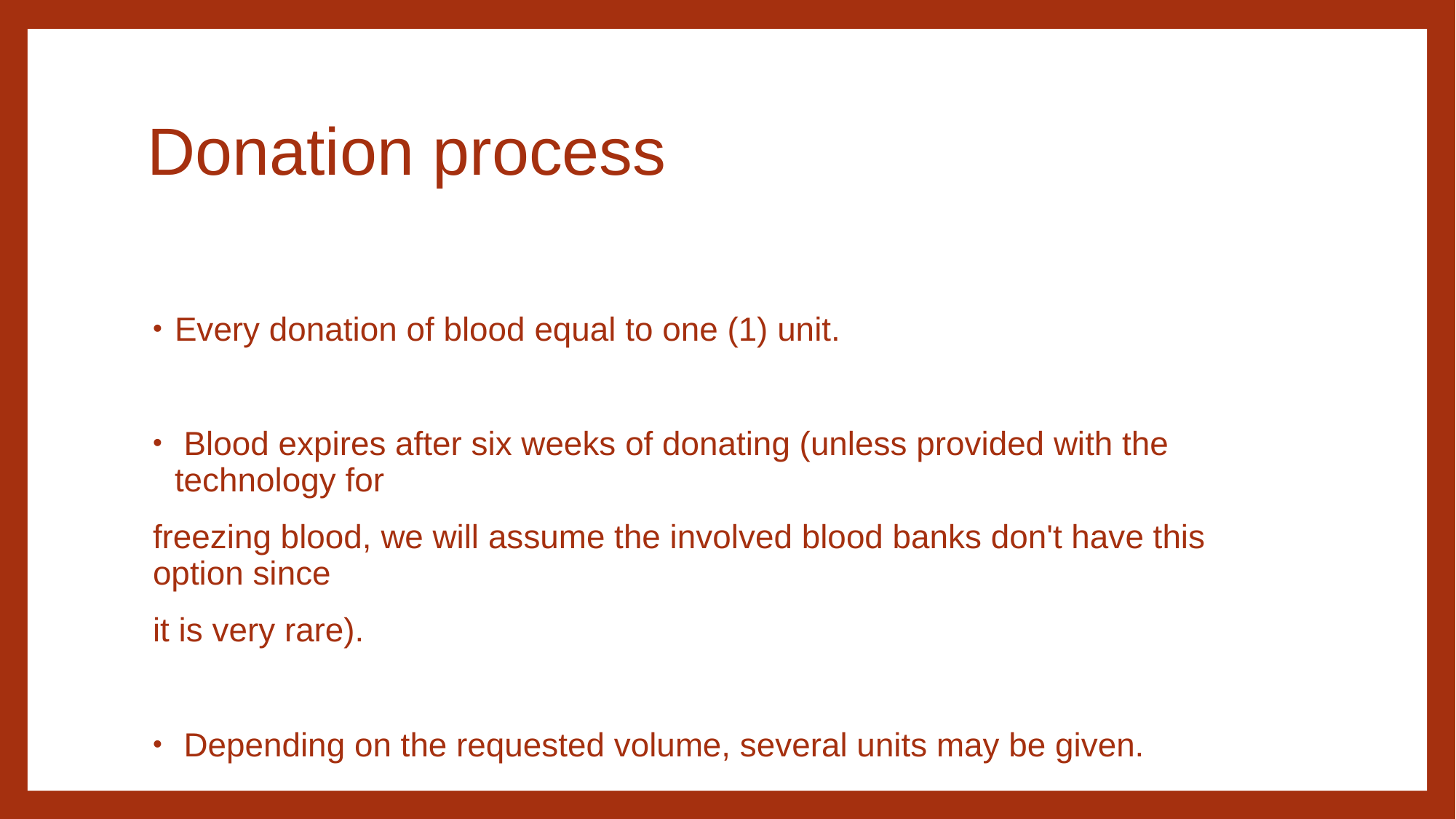

# Donation process

Every donation of blood equal to one (1) unit.

 Blood expires after six weeks of donating (unless provided with the technology for
freezing blood, we will assume the involved blood banks don't have this option since
it is very rare).

 Depending on the requested volume, several units may be given.